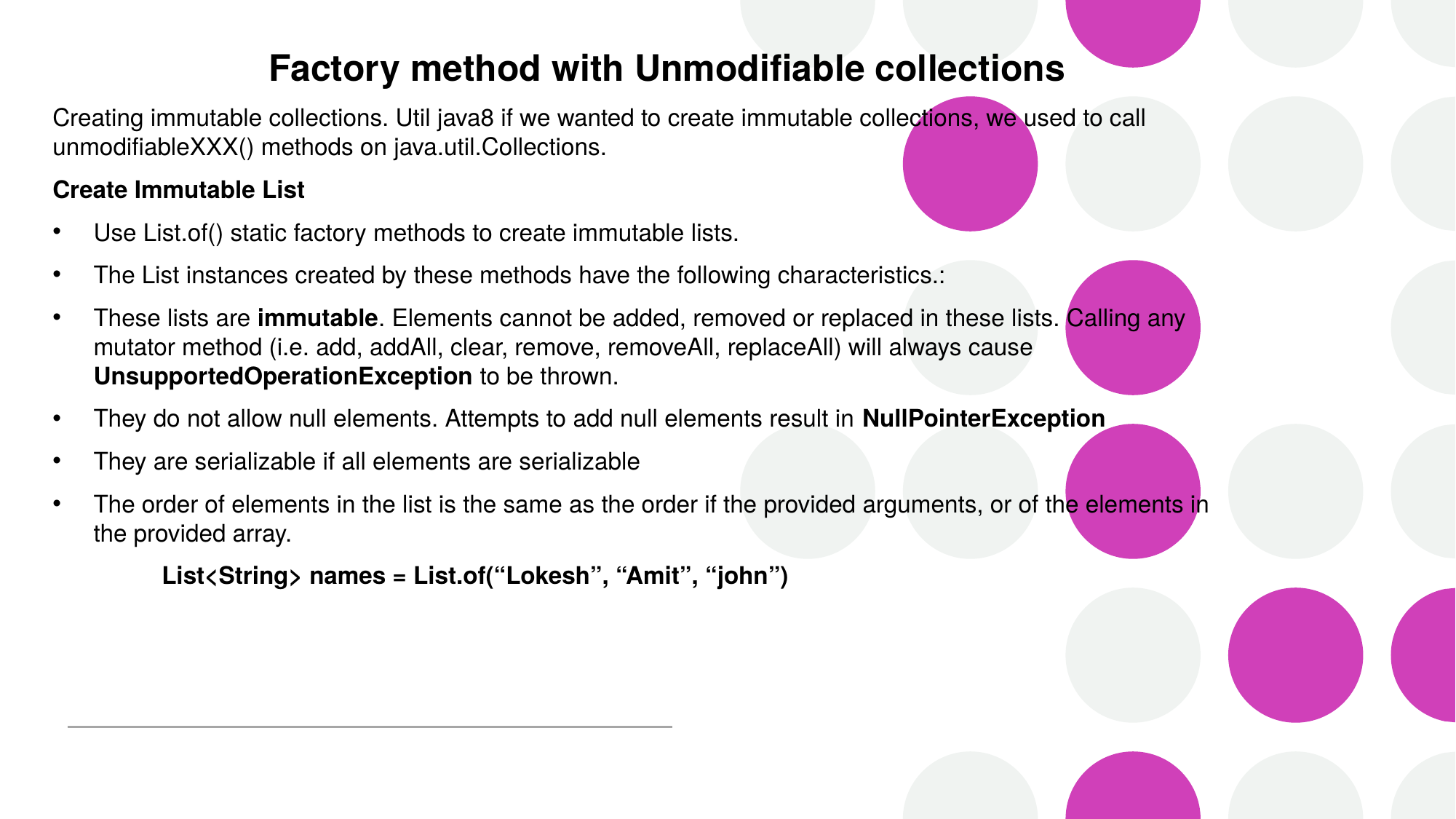

Factory method with Unmodifiable collections
Creating immutable collections. Util java8 if we wanted to create immutable collections, we used to call unmodifiableXXX() methods on java.util.Collections.
Create Immutable List
Use List.of() static factory methods to create immutable lists.
The List instances created by these methods have the following characteristics.:
These lists are immutable. Elements cannot be added, removed or replaced in these lists. Calling any mutator method (i.e. add, addAll, clear, remove, removeAll, replaceAll) will always cause UnsupportedOperationException to be thrown.
They do not allow null elements. Attempts to add null elements result in NullPointerException
They are serializable if all elements are serializable
The order of elements in the list is the same as the order if the provided arguments, or of the elements in the provided array.
	List<String> names = List.of(“Lokesh”, “Amit”, “john”)